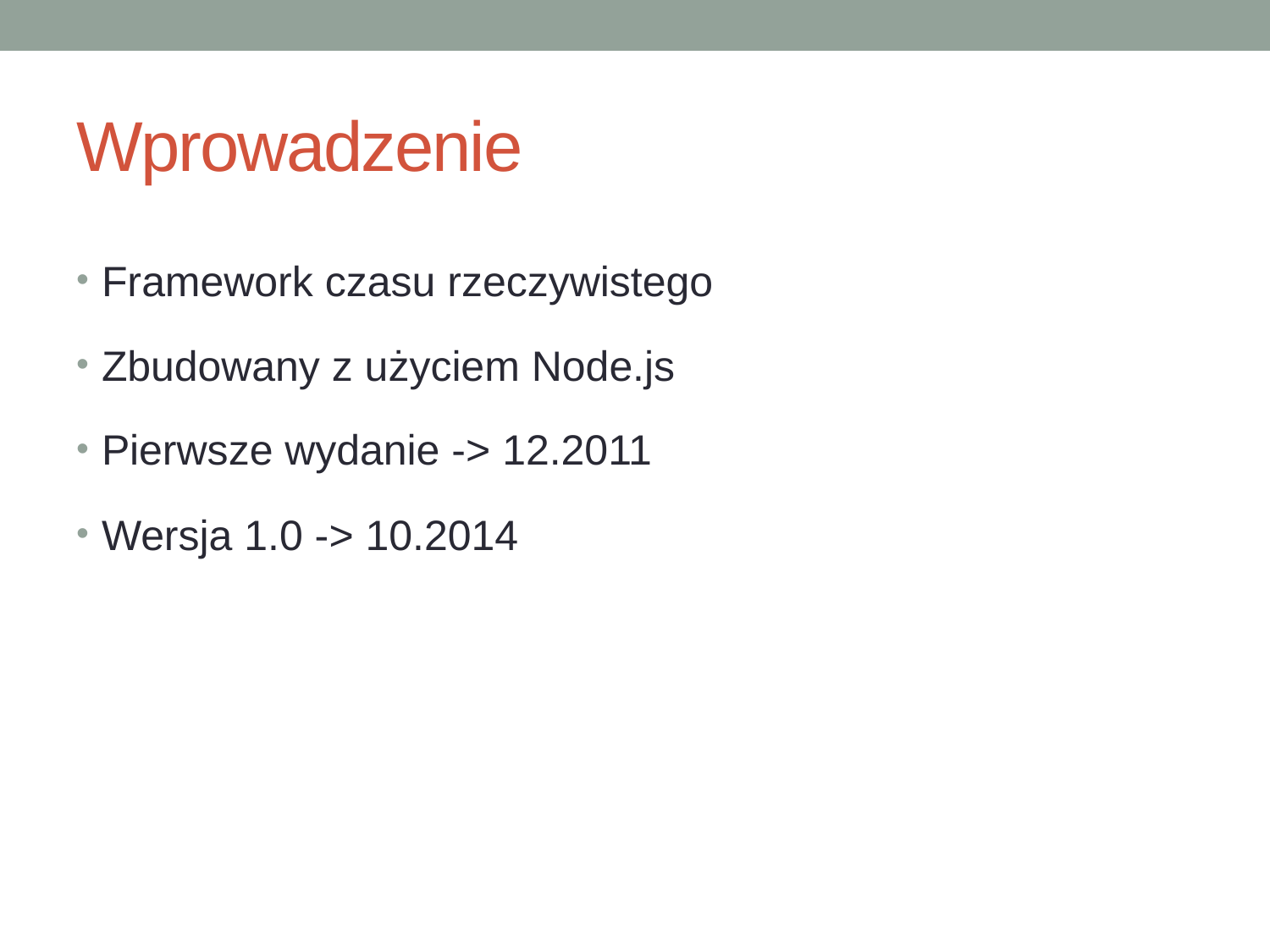

# Wprowadzenie
Framework czasu rzeczywistego
Zbudowany z użyciem Node.js
Pierwsze wydanie -> 12.2011
Wersja 1.0 -> 10.2014